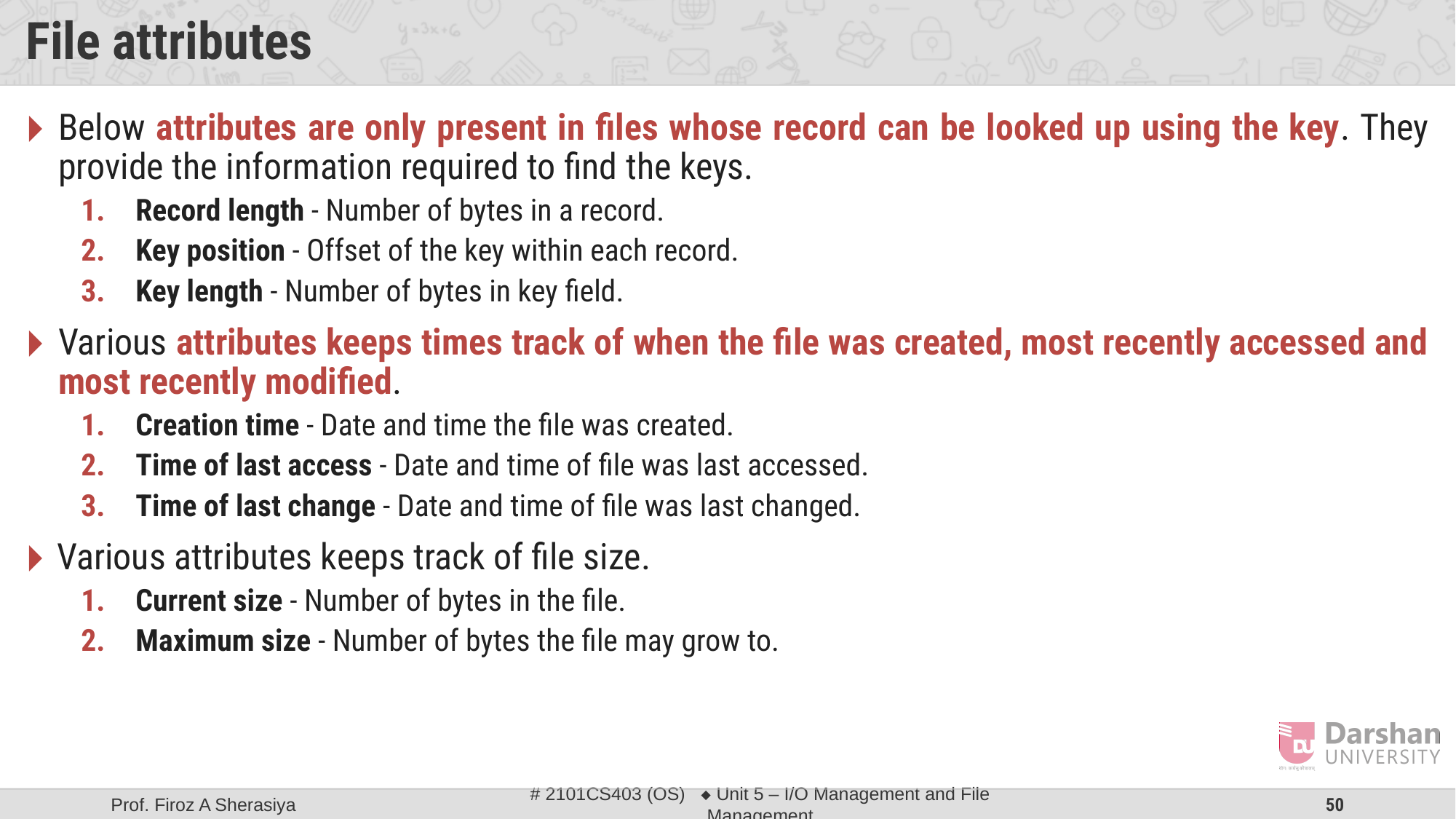

# File attributes
Below attributes are only present in files whose record can be looked up using the key. They provide the information required to find the keys.
Record length - Number of bytes in a record.
Key position - Offset of the key within each record.
Key length - Number of bytes in key field.
Various attributes keeps times track of when the file was created, most recently accessed and most recently modified.
Creation time - Date and time the file was created.
Time of last access - Date and time of file was last accessed.
Time of last change - Date and time of file was last changed.
Various attributes keeps track of file size.
Current size - Number of bytes in the file.
Maximum size - Number of bytes the file may grow to.